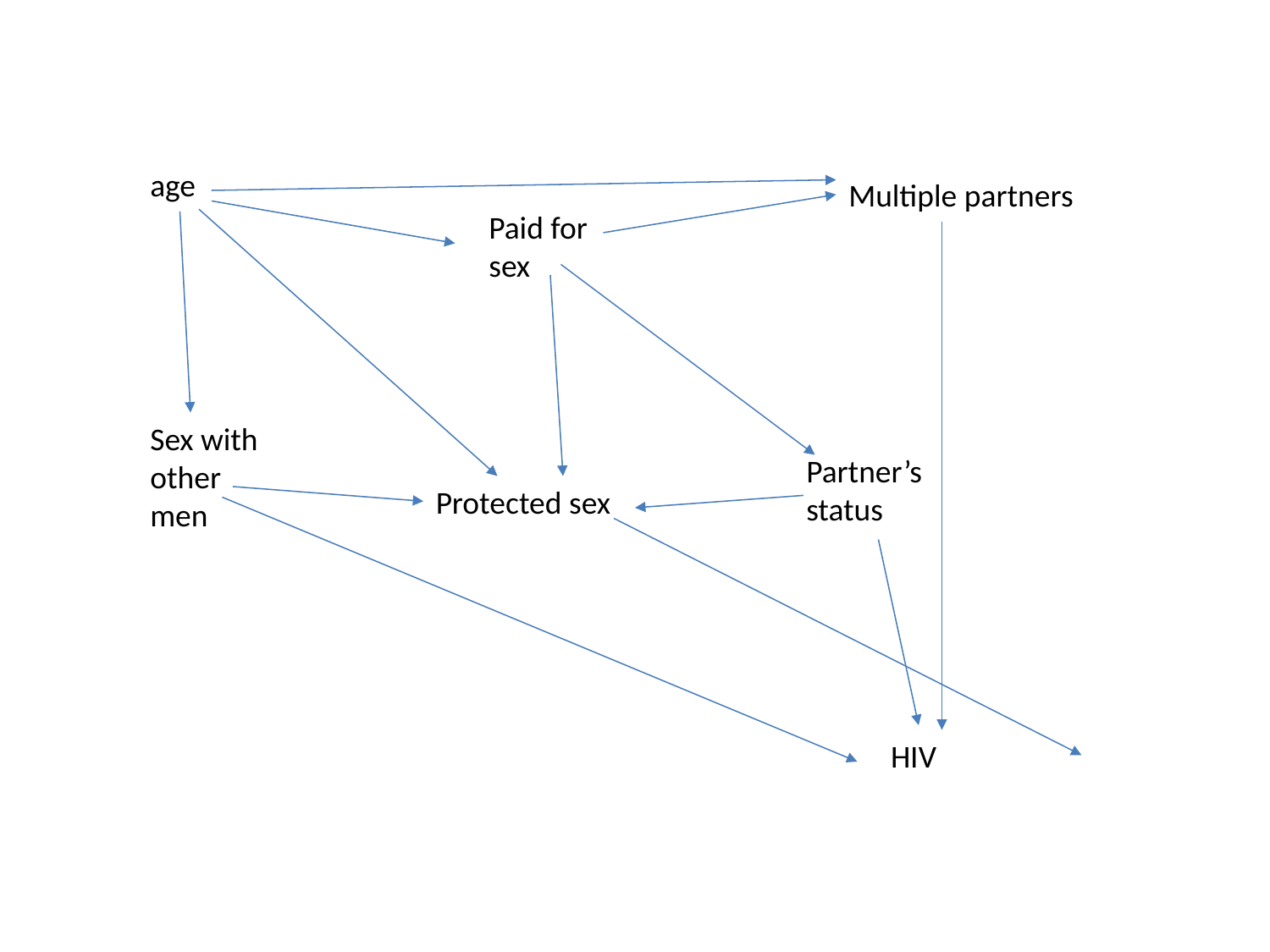

age
Multiple partners
Paid for sex
Sex with other men
Partner’s status
Protected sex
HIV